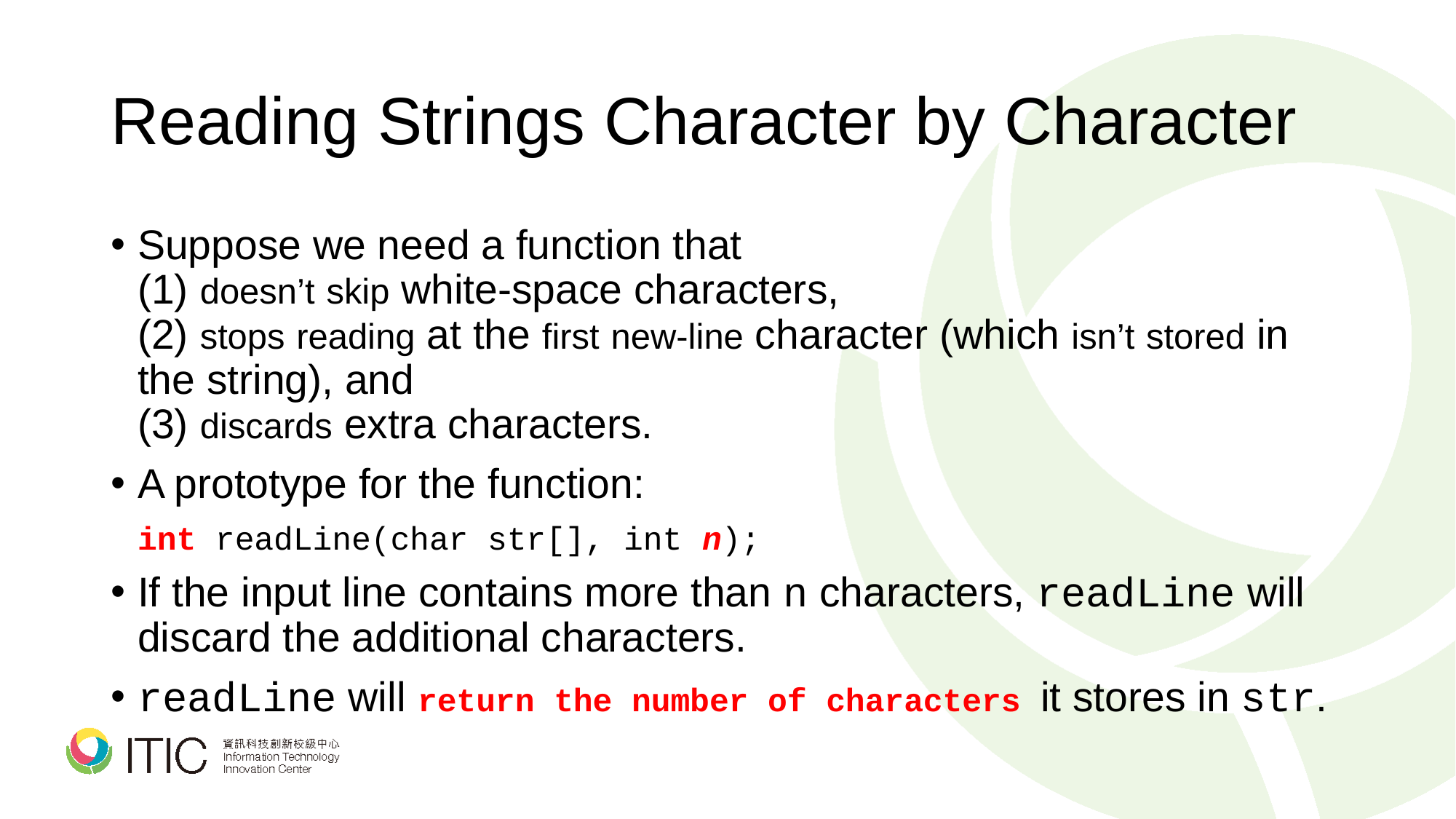

# Reading Strings Character by Character
Suppose we need a function that
(1) doesn’t skip white-space characters,
(2) stops reading at the first new-line character (which isn’t stored in the string), and
(3) discards extra characters.
A prototype for the function:
	int readLine(char str[], int n);
If the input line contains more than n characters, readLine will discard the additional characters.
readLine will return the number of characters it stores in str.